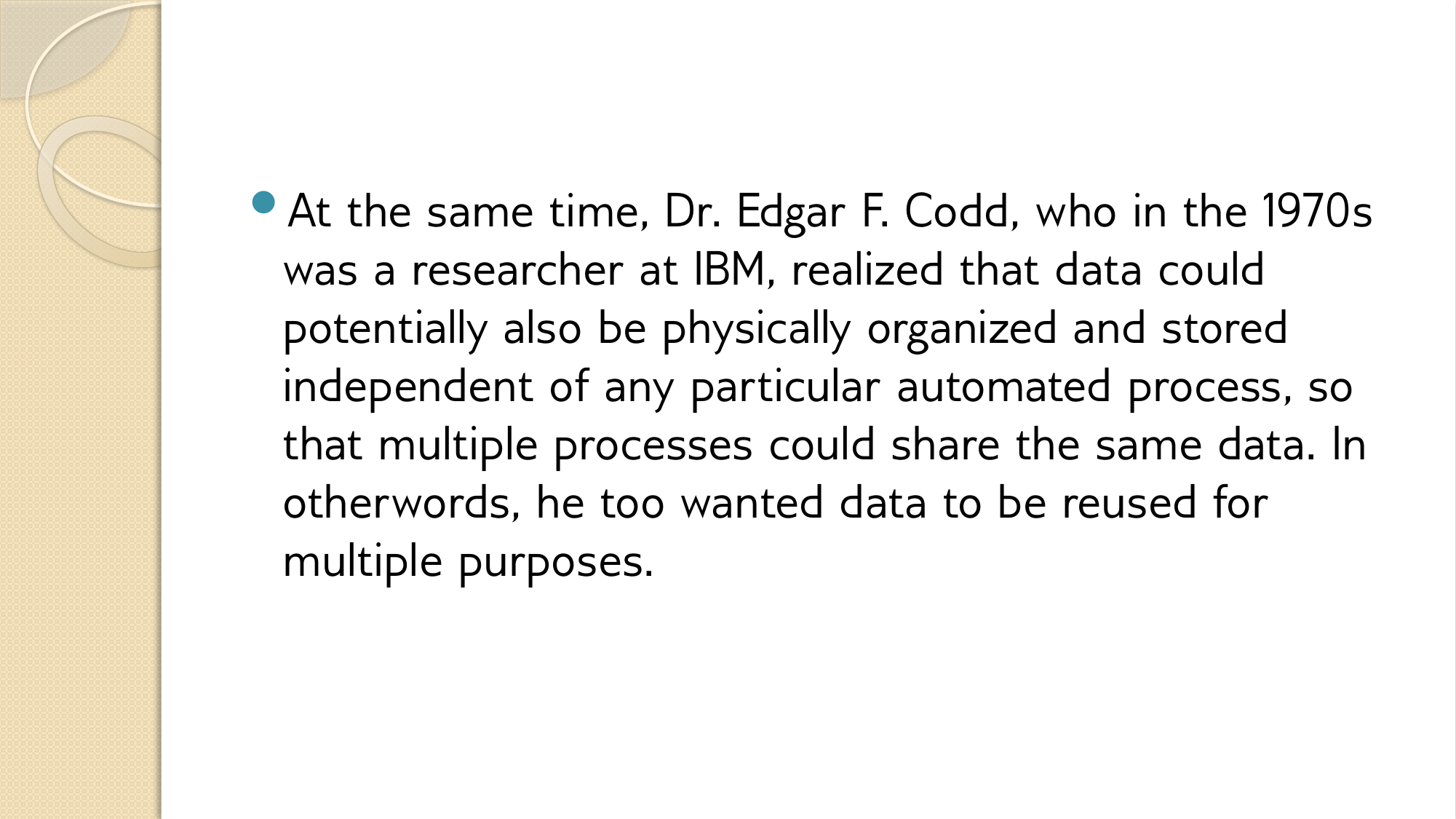

#
At the same time, Dr. Edgar F. Codd, who in the 1970s was a researcher at IBM, realized that data could potentially also be physically organized and stored independent of any particular automated process, so that multiple processes could share the same data. In otherwords, he too wanted data to be reused for multiple purposes.